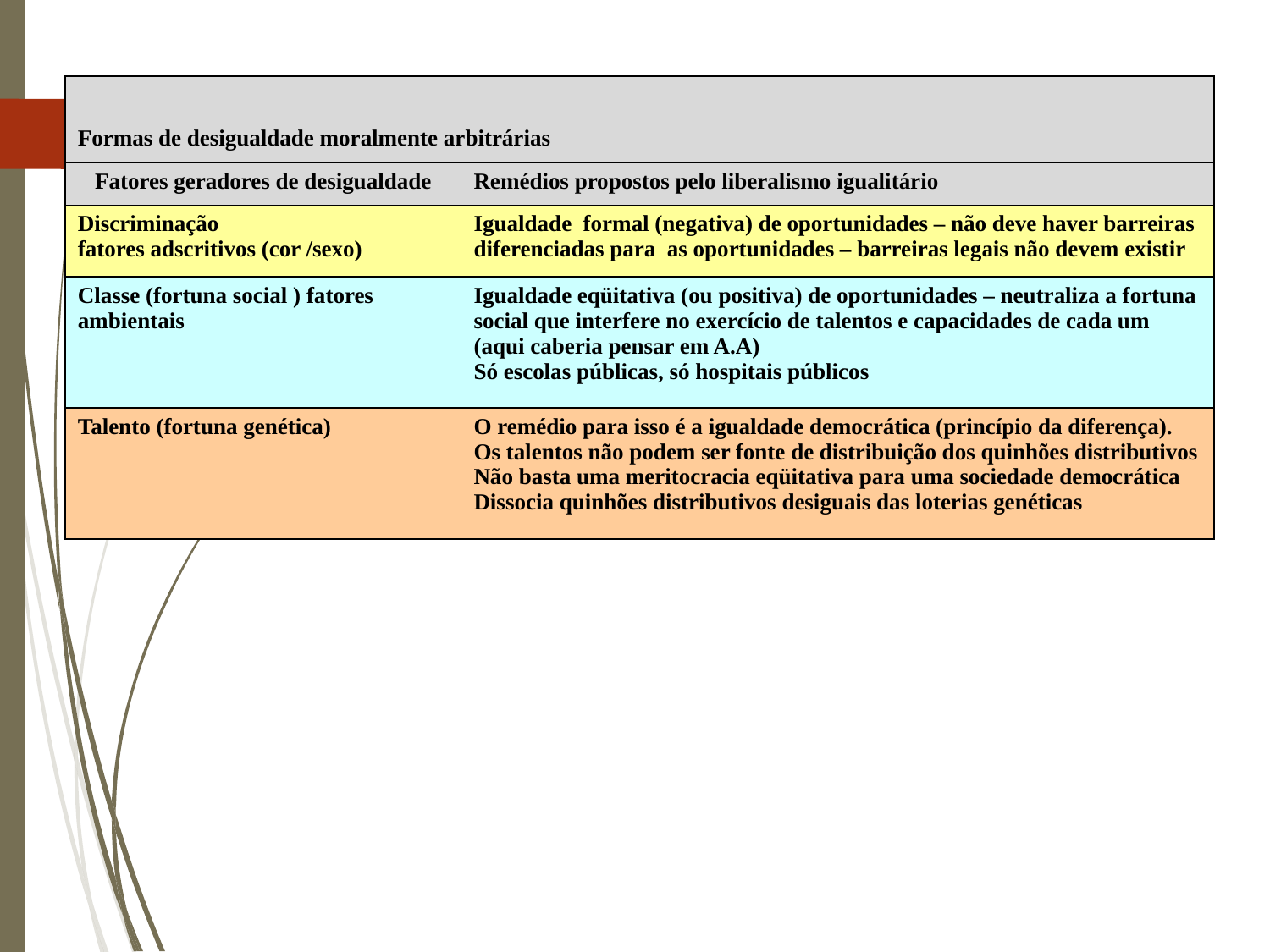

| Formas de desigualdade moralmente arbitrárias |  |
| --- | --- |
| Fatores geradores de desigualdade | Remédios propostos pelo liberalismo igualitário |
| Discriminação fatores adscritivos (cor /sexo) | Igualdade formal (negativa) de oportunidades – não deve haver barreiras diferenciadas para as oportunidades – barreiras legais não devem existir |
| Classe (fortuna social ) fatores ambientais | Igualdade eqüitativa (ou positiva) de oportunidades – neutraliza a fortuna social que interfere no exercício de talentos e capacidades de cada um (aqui caberia pensar em A.A) Só escolas públicas, só hospitais públicos |
| Talento (fortuna genética) | O remédio para isso é a igualdade democrática (princípio da diferença). Os talentos não podem ser fonte de distribuição dos quinhões distributivos Não basta uma meritocracia eqüitativa para uma sociedade democrática Dissocia quinhões distributivos desiguais das loterias genéticas |